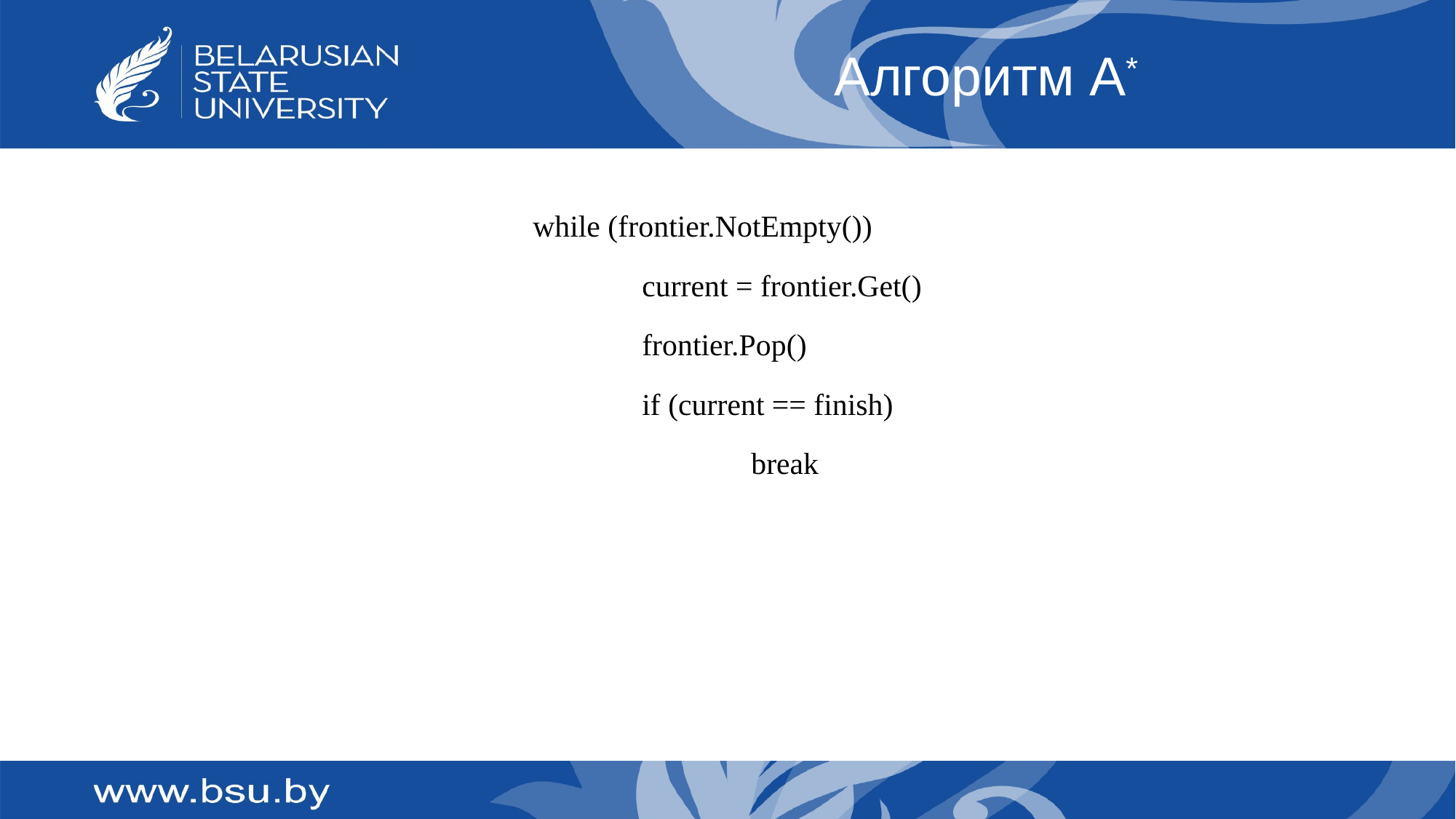

# Алгоритм A*
while (frontier.NotEmpty())
	current = frontier.Get()
	frontier.Pop()
  	if (current == finish)
      		break